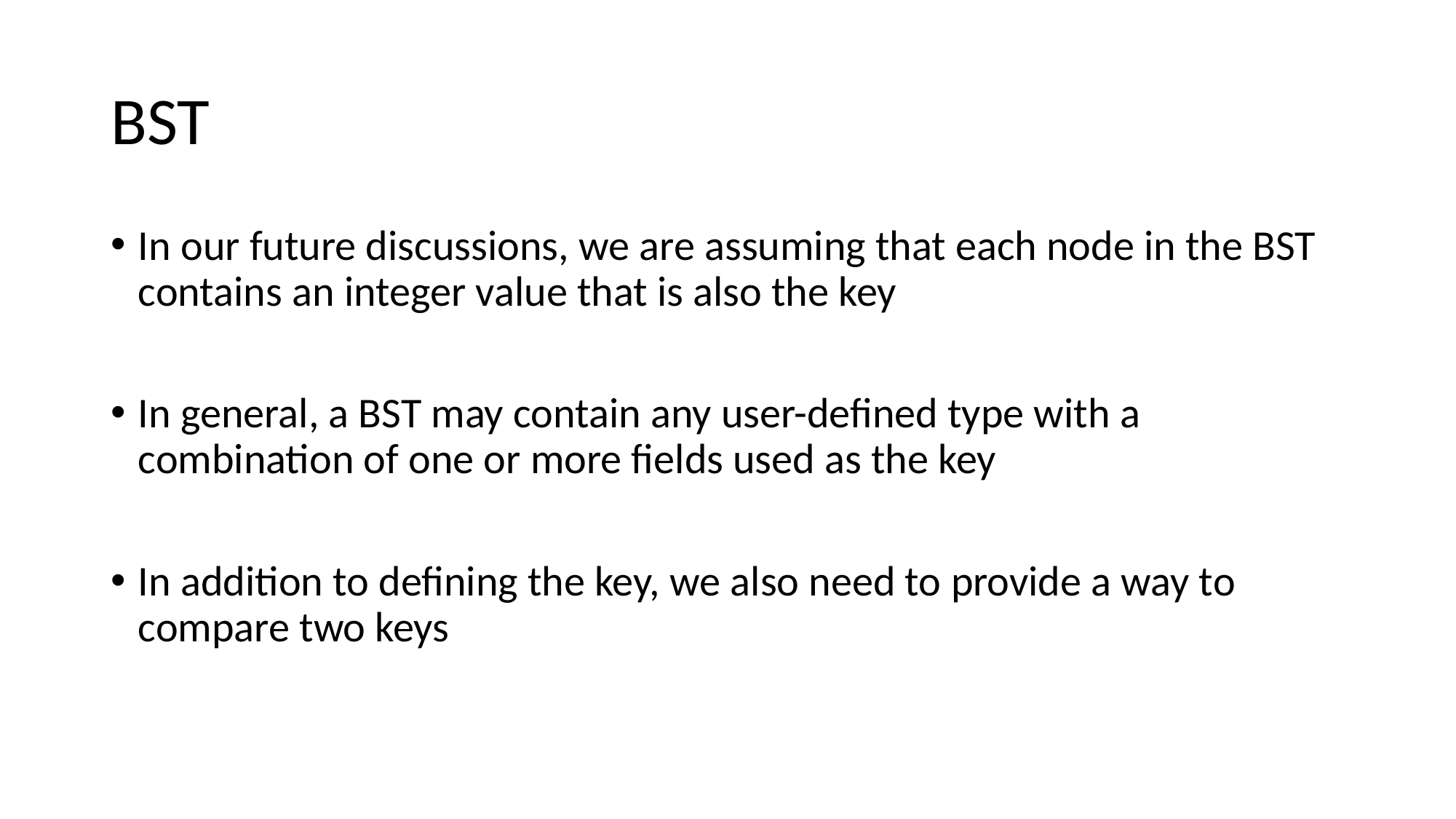

# BST
In our future discussions, we are assuming that each node in the BST contains an integer value that is also the key

In general, a BST may contain any user-defined type with a combination of one or more fields used as the key

In addition to defining the key, we also need to provide a way to compare two keys